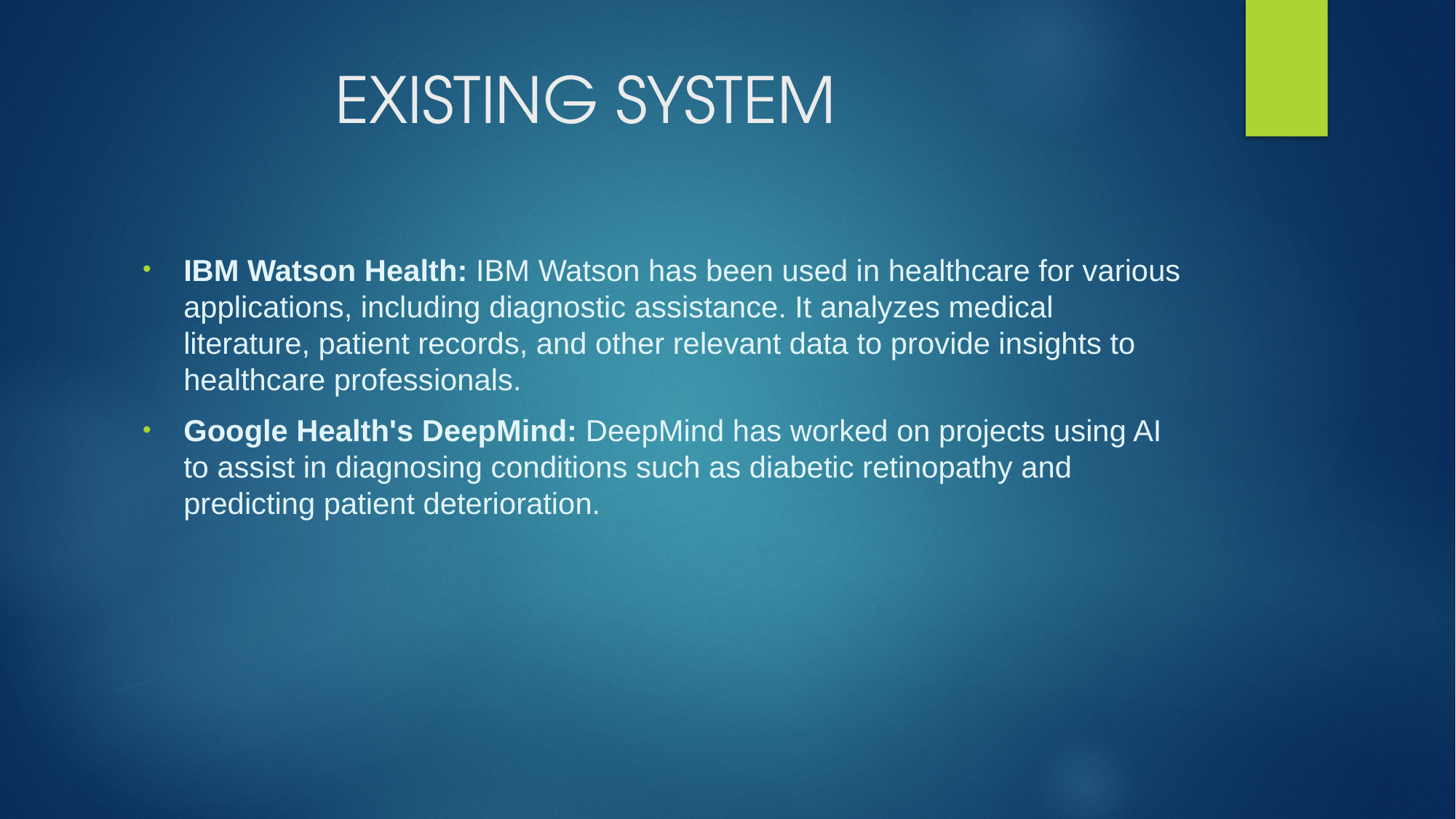

# EXISTING SYSTEM
IBM Watson Health: IBM Watson has been used in healthcare for various applications, including diagnostic assistance. It analyzes medical literature, patient records, and other relevant data to provide insights to healthcare professionals.
Google Health's DeepMind: DeepMind has worked on projects using AI to assist in diagnosing conditions such as diabetic retinopathy and predicting patient deterioration.